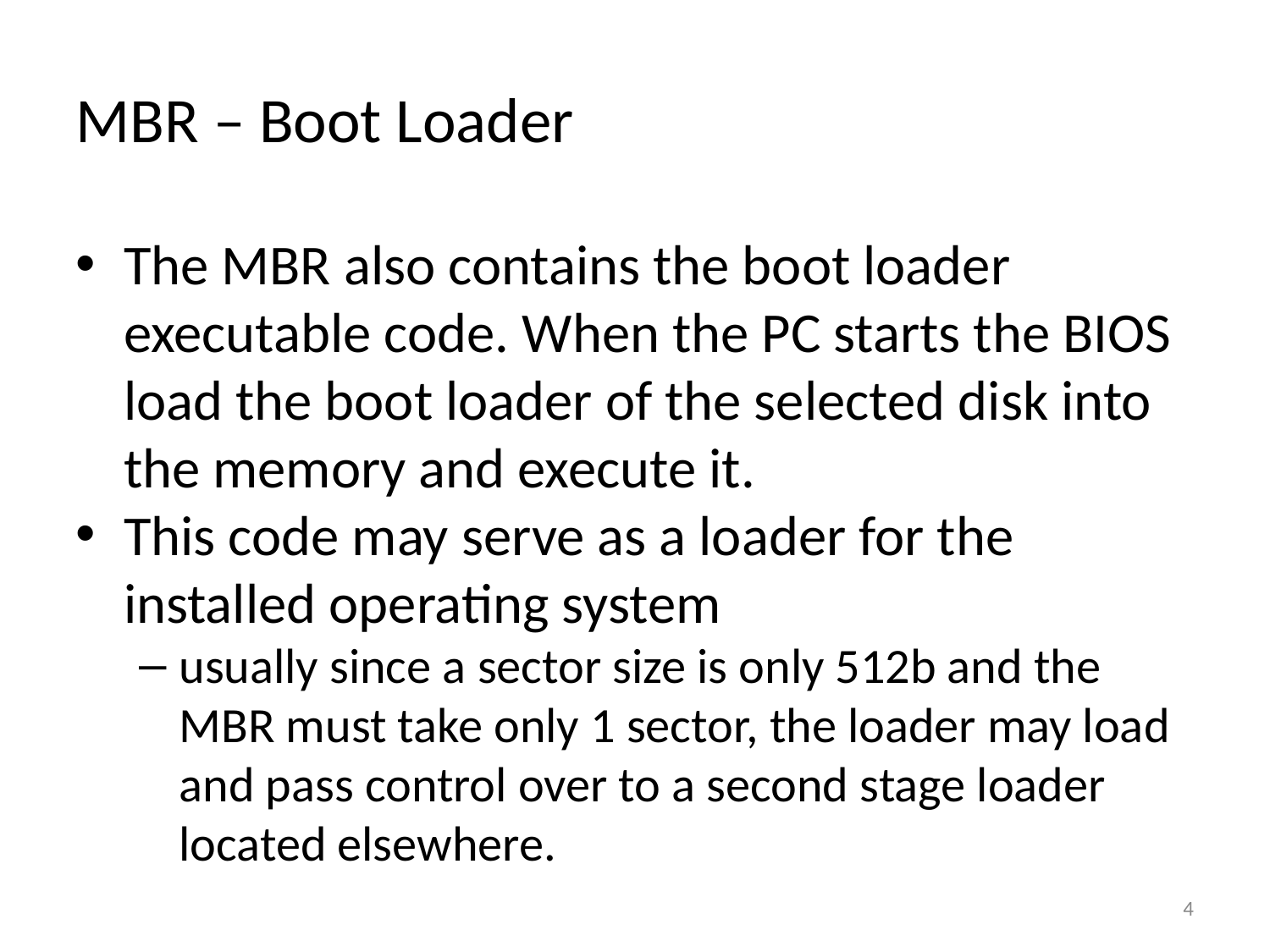

MBR – Boot Loader
The MBR also contains the boot loader executable code. When the PC starts the BIOS load the boot loader of the selected disk into the memory and execute it.
This code may serve as a loader for the installed operating system
usually since a sector size is only 512b and the MBR must take only 1 sector, the loader may load and pass control over to a second stage loader located elsewhere.
4